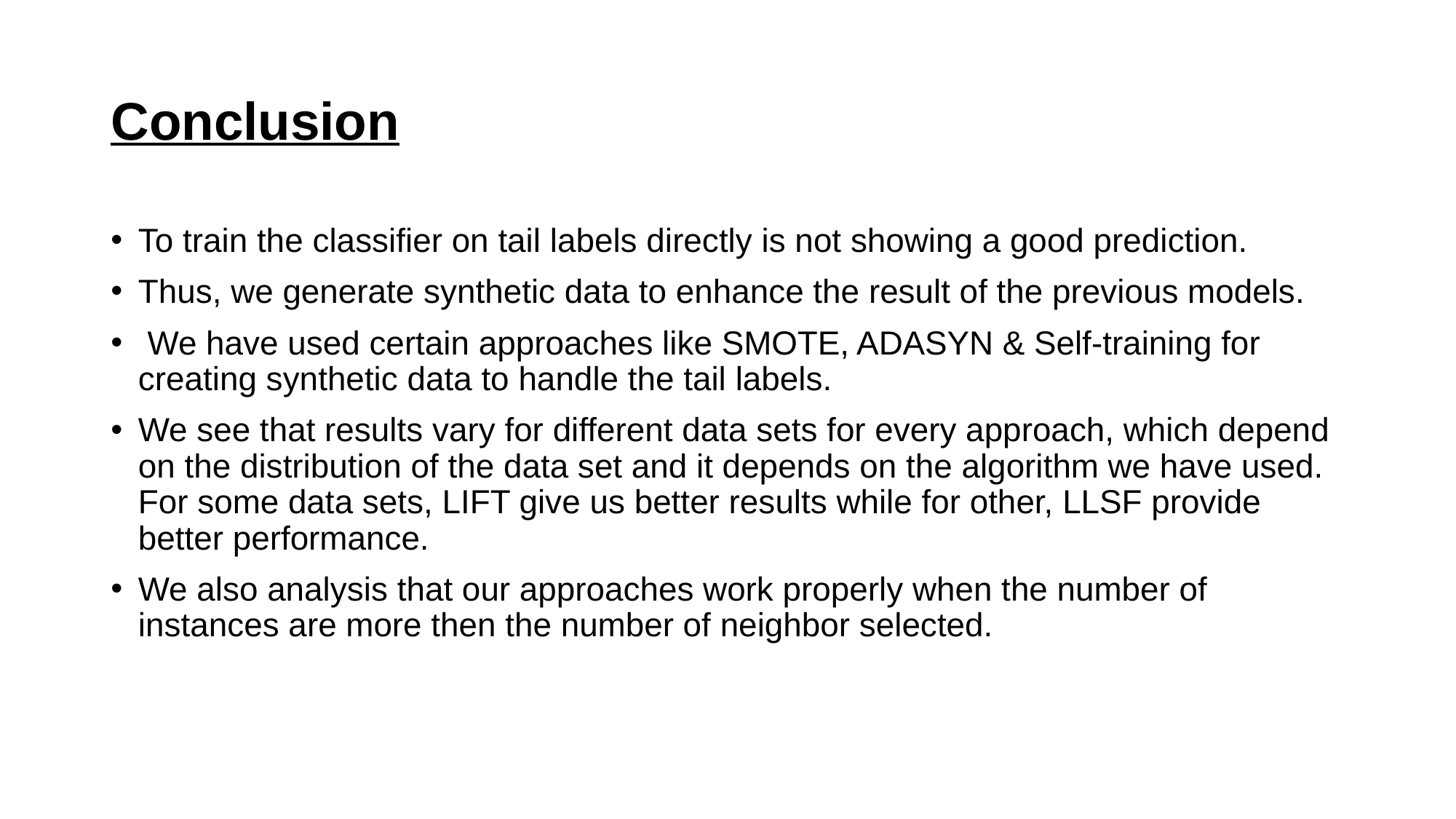

# Conclusion
To train the classifier on tail labels directly is not showing a good prediction.
Thus, we generate synthetic data to enhance the result of the previous models.
 We have used certain approaches like SMOTE, ADASYN & Self-training for creating synthetic data to handle the tail labels.
We see that results vary for different data sets for every approach, which depend on the distribution of the data set and it depends on the algorithm we have used. For some data sets, LIFT give us better results while for other, LLSF provide better performance.
We also analysis that our approaches work properly when the number of instances are more then the number of neighbor selected.